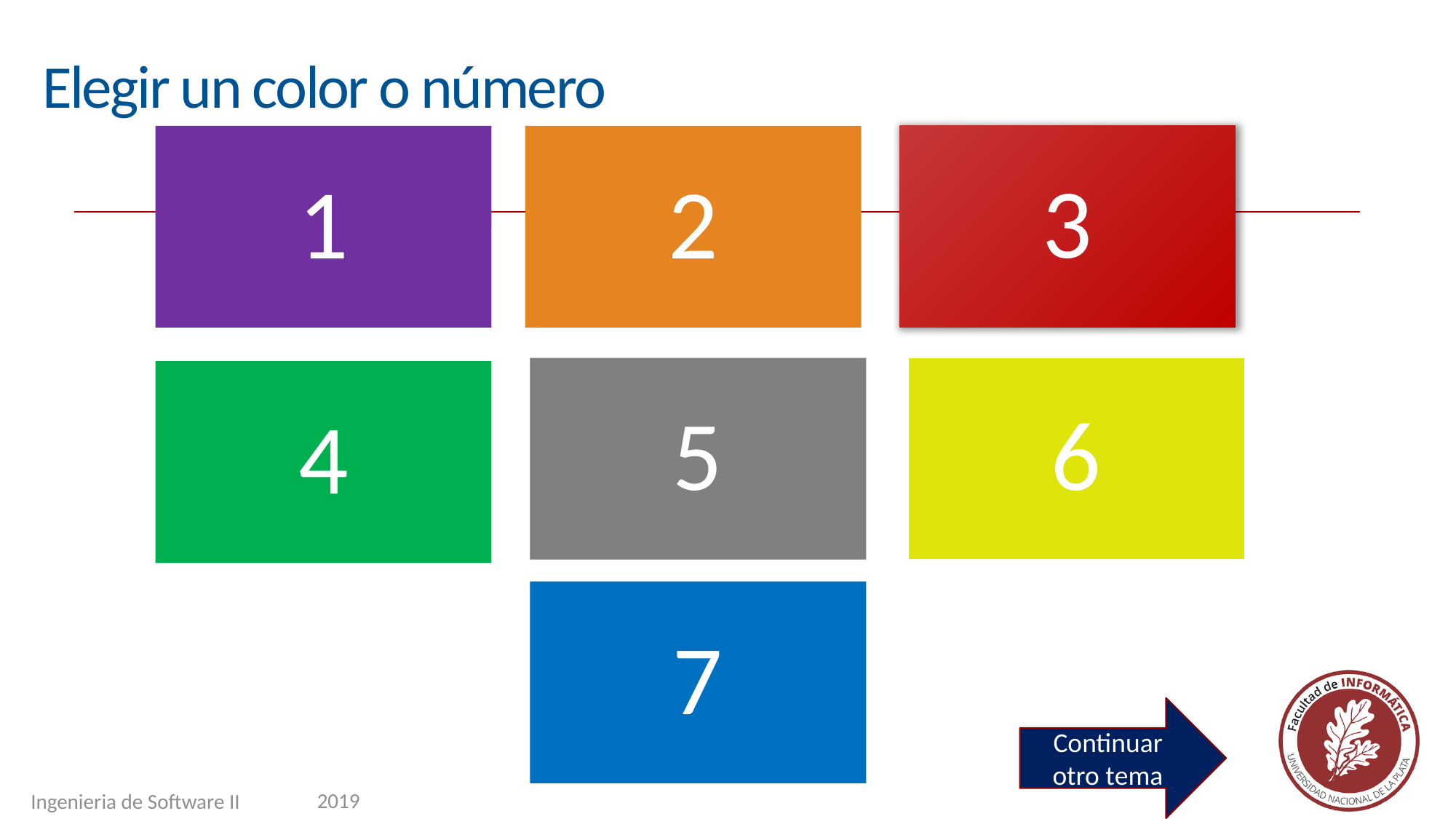

# Elegir un color o número
1
2
5
4
7
6
3
Continuar otro tema